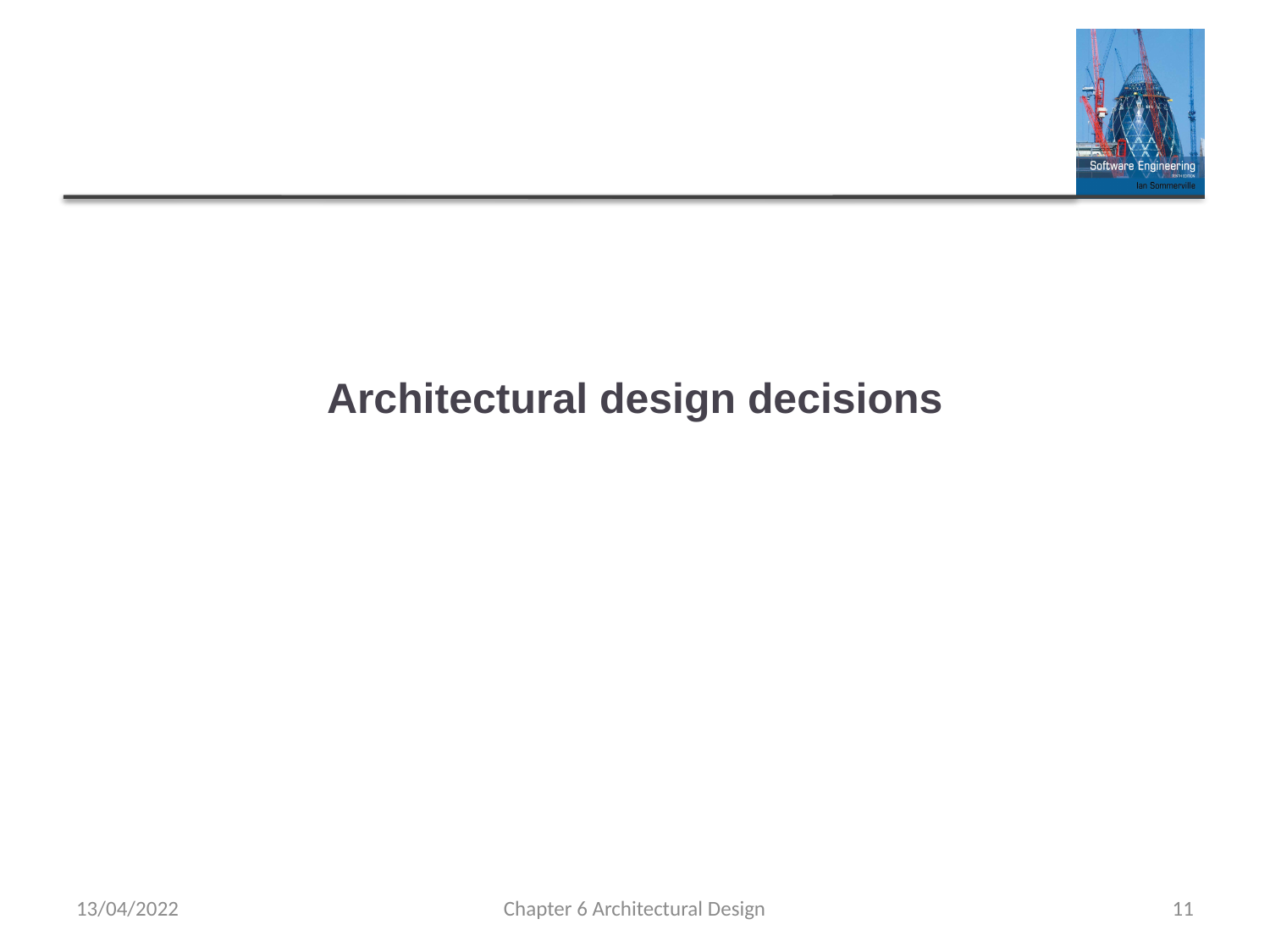

# Architectural design decisions
13/04/2022
Chapter 6 Architectural Design
11